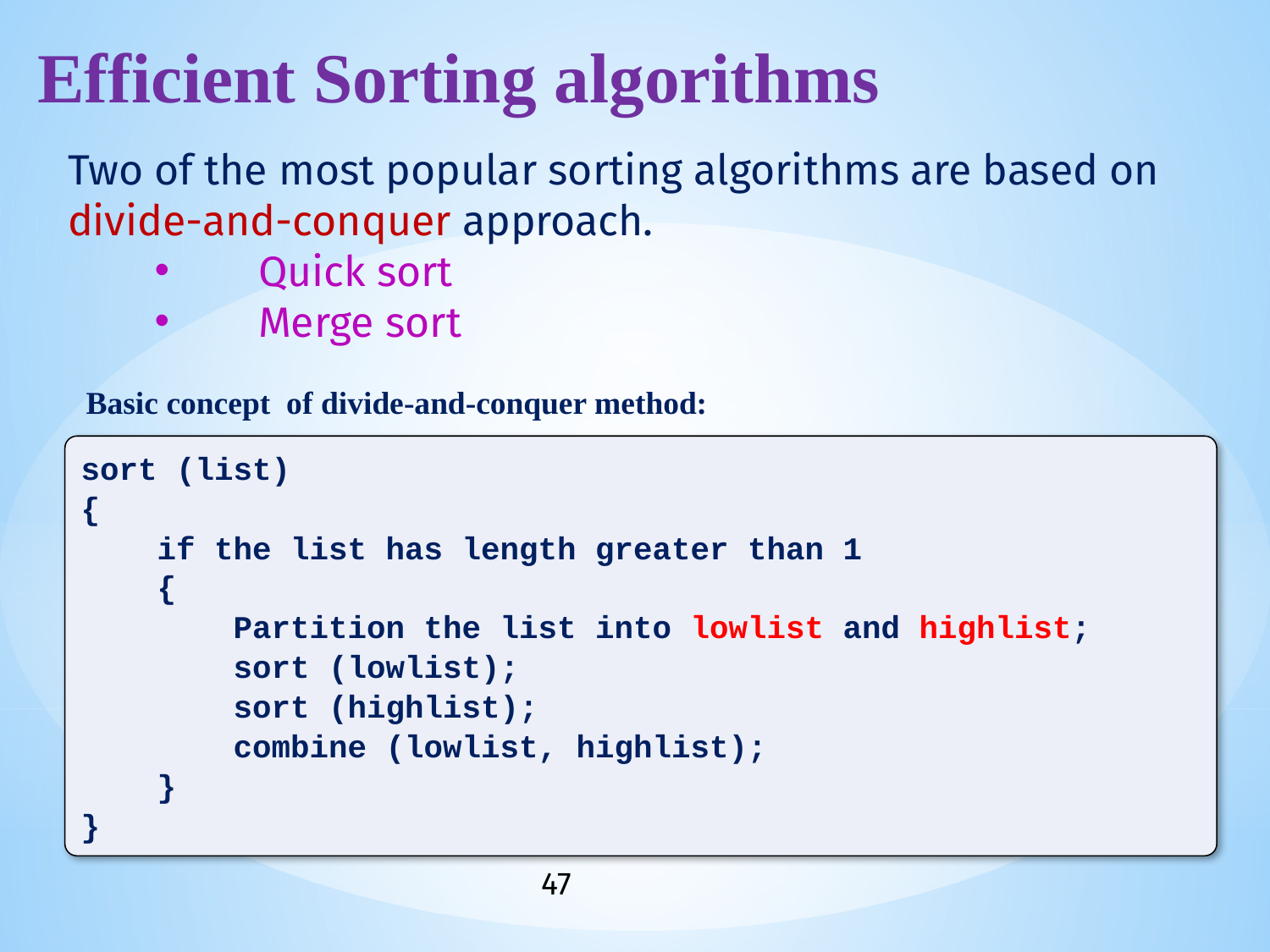

# Efficient Sorting algorithms
Two of the most popular sorting algorithms are based on divide-and-conquer approach.
	Quick sort
	Merge sort

Basic concept  of divide-and-conquer method:
sort (list)
{
    if the list has length greater than 1
    {
        Partition the list into lowlist and highlist;
        sort (lowlist);
        sort (highlist);
        combine (lowlist, highlist);
    }
}
47